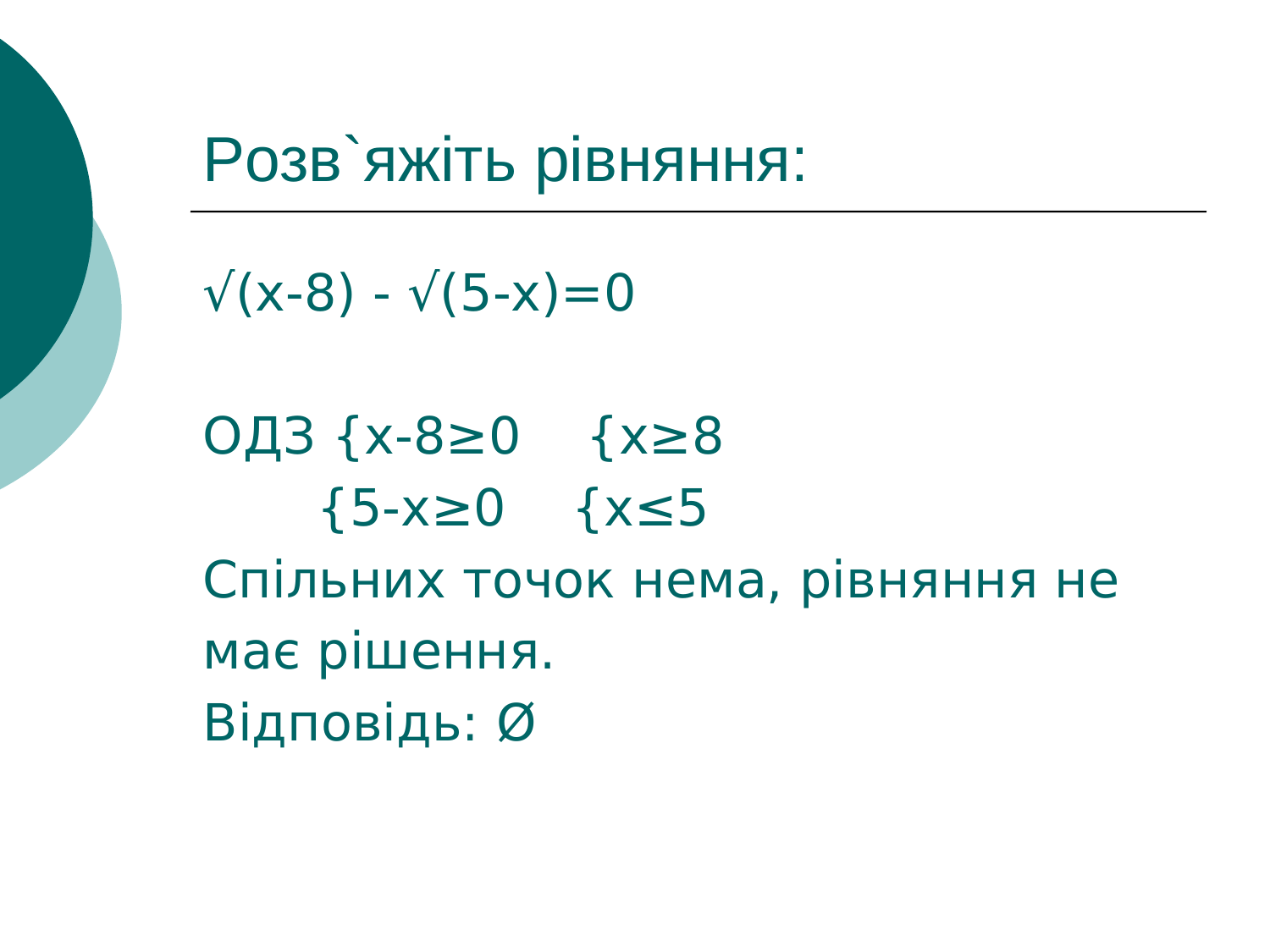

# Розв`яжіть рівняння:
√(x-8) - √(5-x)=0

ОДЗ {x-8≥0    {x≥8
       {5-x≥0    {x≤5
Спільних точок нема, рівняння не
має рішення.
Відповідь: Ø